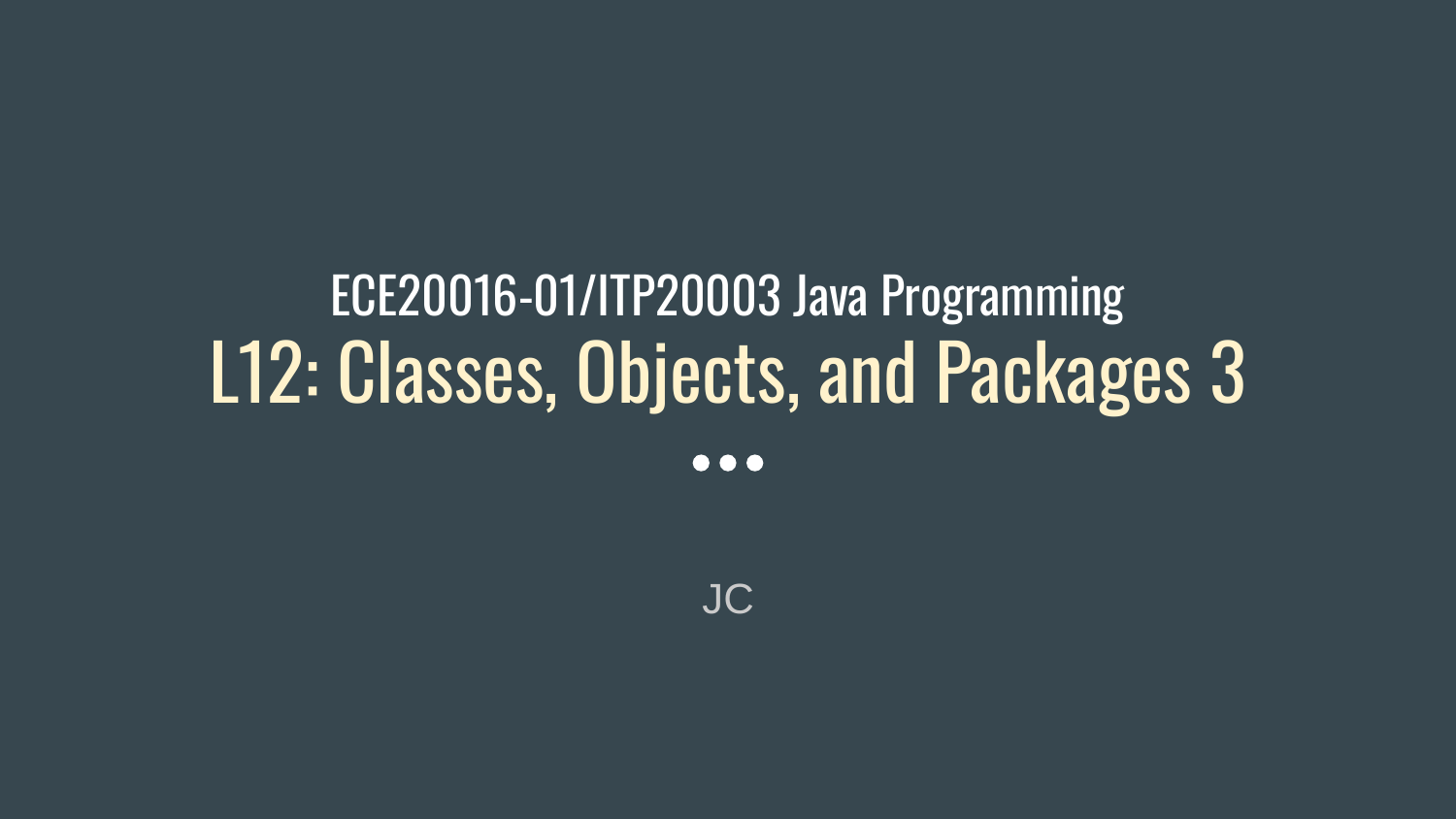

# ECE20016-01/ITP20003 Java Programming
L12: Classes, Objects, and Packages 3

JC